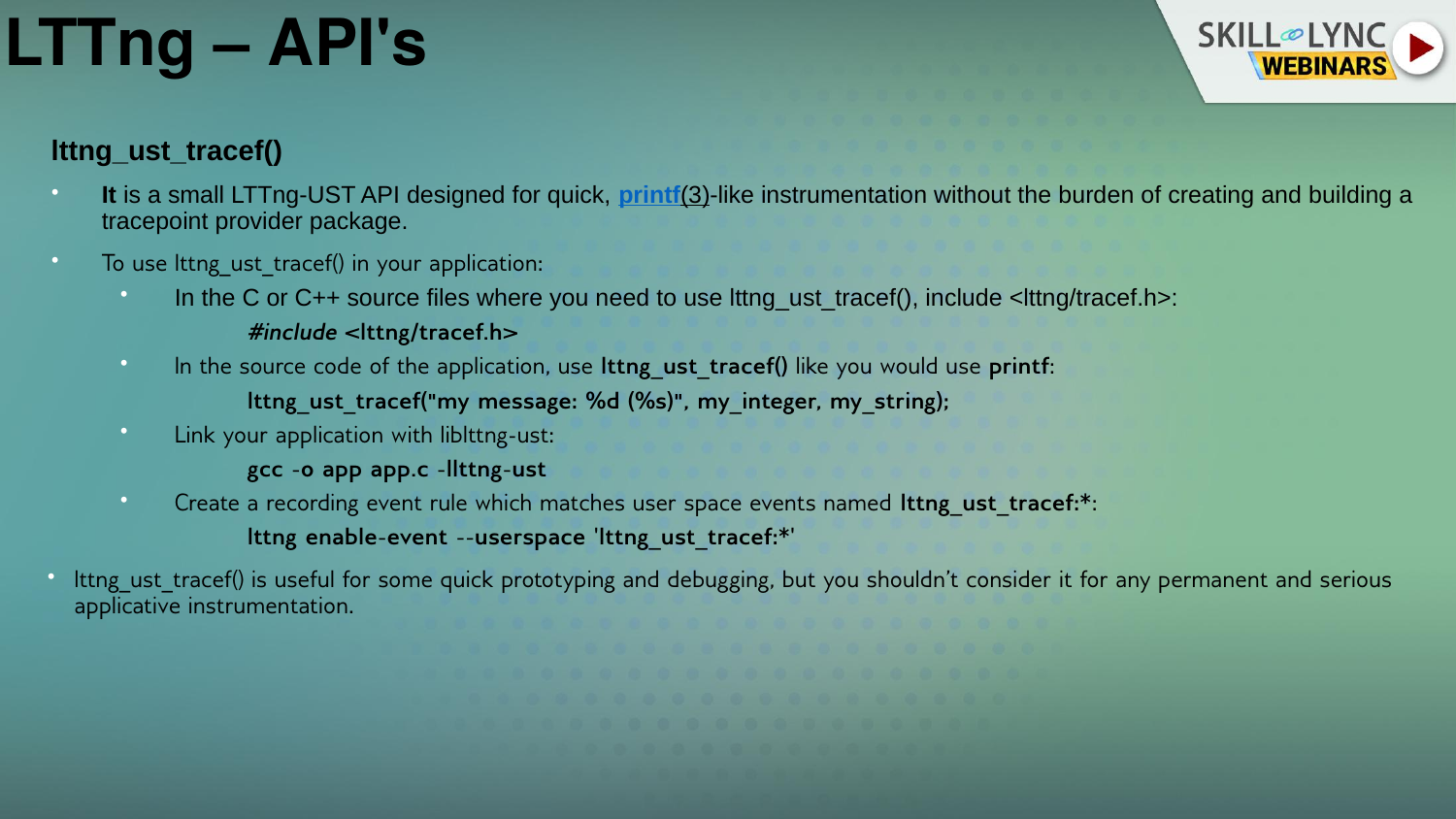

# LTTng – API's
lttng_ust_tracef()
It is a small LTTng-UST API designed for quick, printf(3)-like instrumentation without the burden of creating and building a tracepoint provider package.
To use lttng_ust_tracef() in your application:
In the C or C++ source files where you need to use lttng_ust_tracef(), include <lttng/tracef.h>:
#include <lttng/tracef.h>
In the source code of the application, use lttng_ust_tracef() like you would use printf:
lttng_ust_tracef("my message: %d (%s)", my_integer, my_string);
Link your application with liblttng-ust:
gcc -o app app.c -llttng-ust
Create a recording event rule which matches user space events named lttng_ust_tracef:*:
lttng enable-event --userspace 'lttng_ust_tracef:*'
lttng_ust_tracef() is useful for some quick prototyping and debugging, but you shouldn’t consider it for any permanent and serious applicative instrumentation.